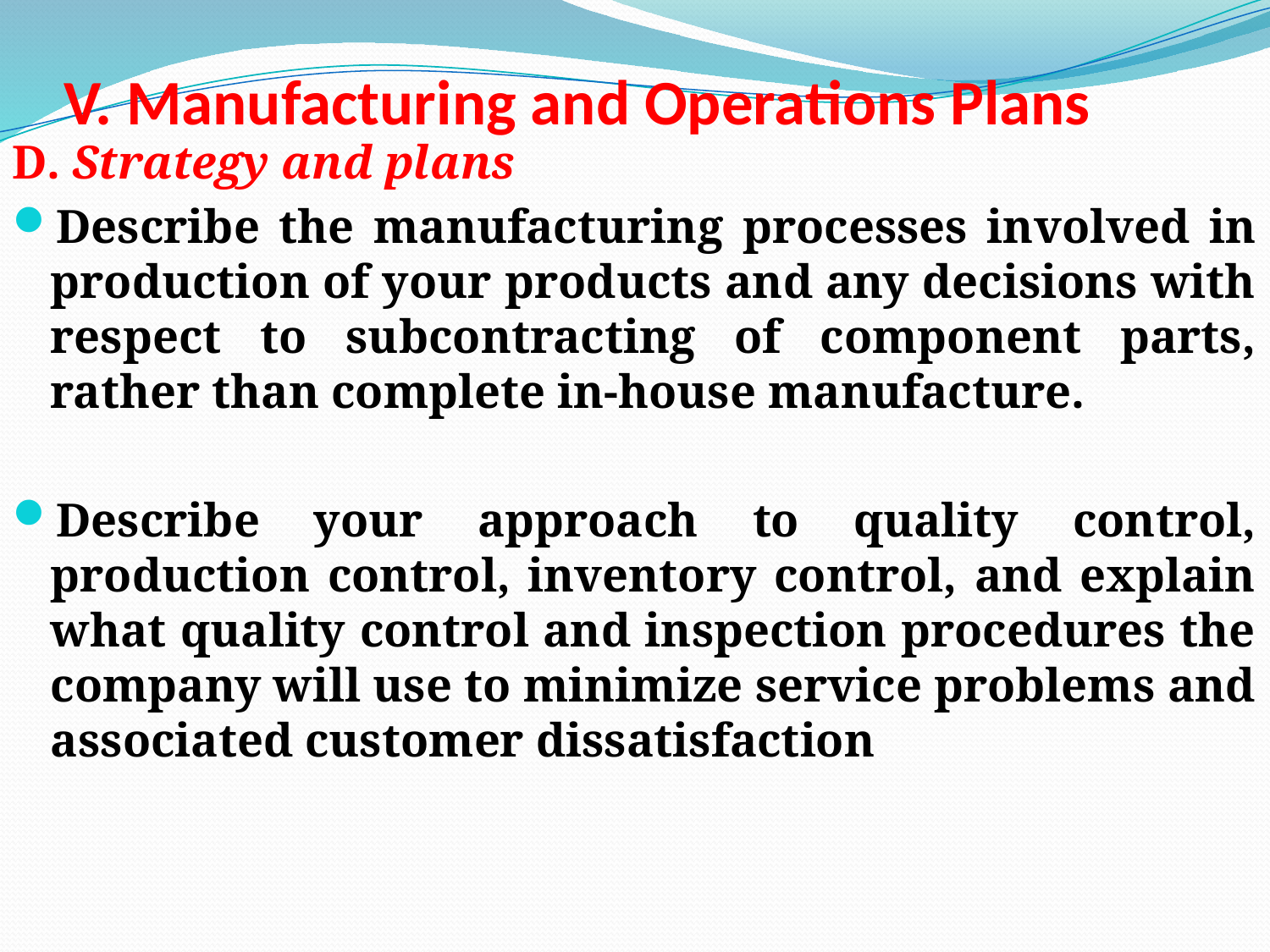

# V. Manufacturing and Operations Plans
D. Strategy and plans
Describe the manufacturing processes involved in production of your products and any decisions with respect to subcontracting of component parts, rather than complete in-house manufacture.

Describe your approach to quality control, production control, inventory control, and explain what quality control and inspection procedures the company will use to minimize service problems and associated customer dissatisfaction